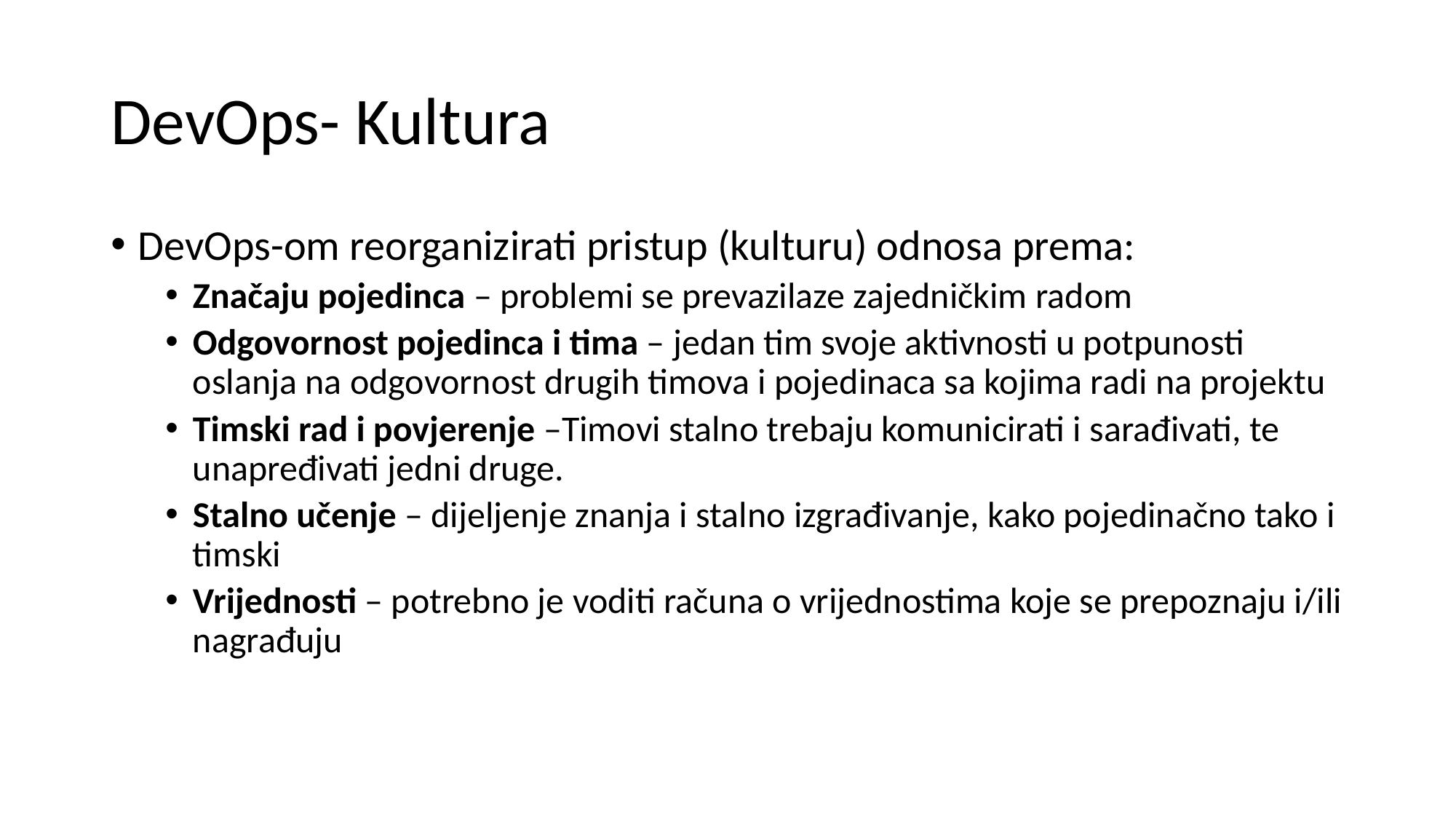

# DevOps- Kultura
DevOps-om reorganizirati pristup (kulturu) odnosa prema:
Značaju pojedinca – problemi se prevazilaze zajedničkim radom
Odgovornost pojedinca i tima – jedan tim svoje aktivnosti u potpunosti oslanja na odgovornost drugih timova i pojedinaca sa kojima radi na projektu
Timski rad i povjerenje –Timovi stalno trebaju komunicirati i sarađivati, te unapređivati jedni druge.
Stalno učenje – dijeljenje znanja i stalno izgrađivanje, kako pojedinačno tako i timski
Vrijednosti – potrebno je voditi računa o vrijednostima koje se prepoznaju i/ili nagrađuju